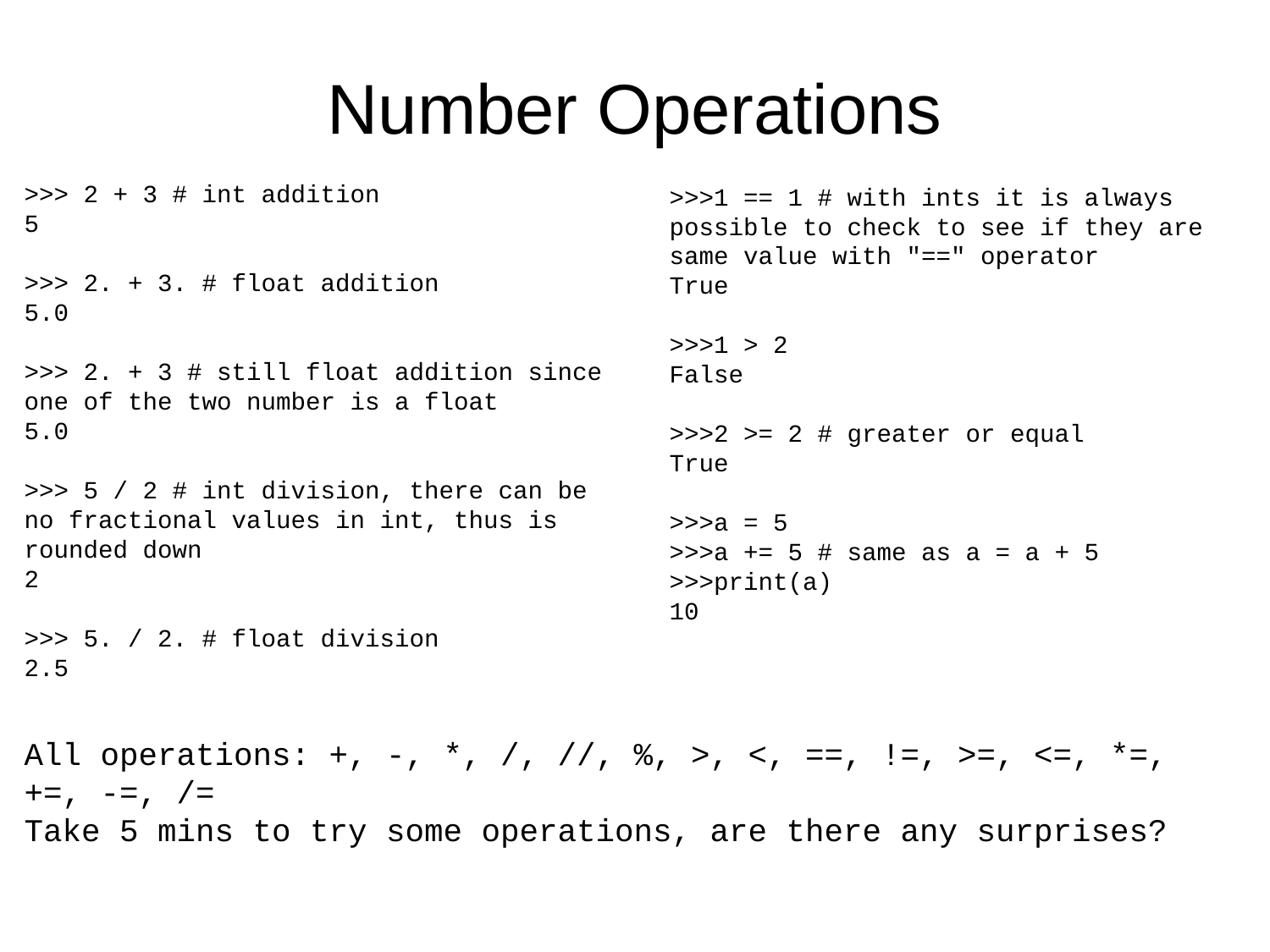

# Number Operations
>>> 2 + 3 # int addition
5

>>> 2. + 3. # float addition
5.0

>>> 2. + 3 # still float addition since
one of the two number is a float
5.0

>>> 5 / 2 # int division, there can be no fractional values in int, thus is rounded down
2

>>> 5. / 2. # float division
2.5
>>>1 == 1 # with ints it is always possible to check to see if they are same value with "==" operator
True

>>>1 > 2
False

>>>2 >= 2 # greater or equal
True

>>>a = 5
>>>a += 5 # same as a = a + 5
>>>print(a)
10
All operations: +, -, *, /, //, %, >, <, ==, !=, >=, <=, *=, +=, -=, /=
Take 5 mins to try some operations, are there any surprises?